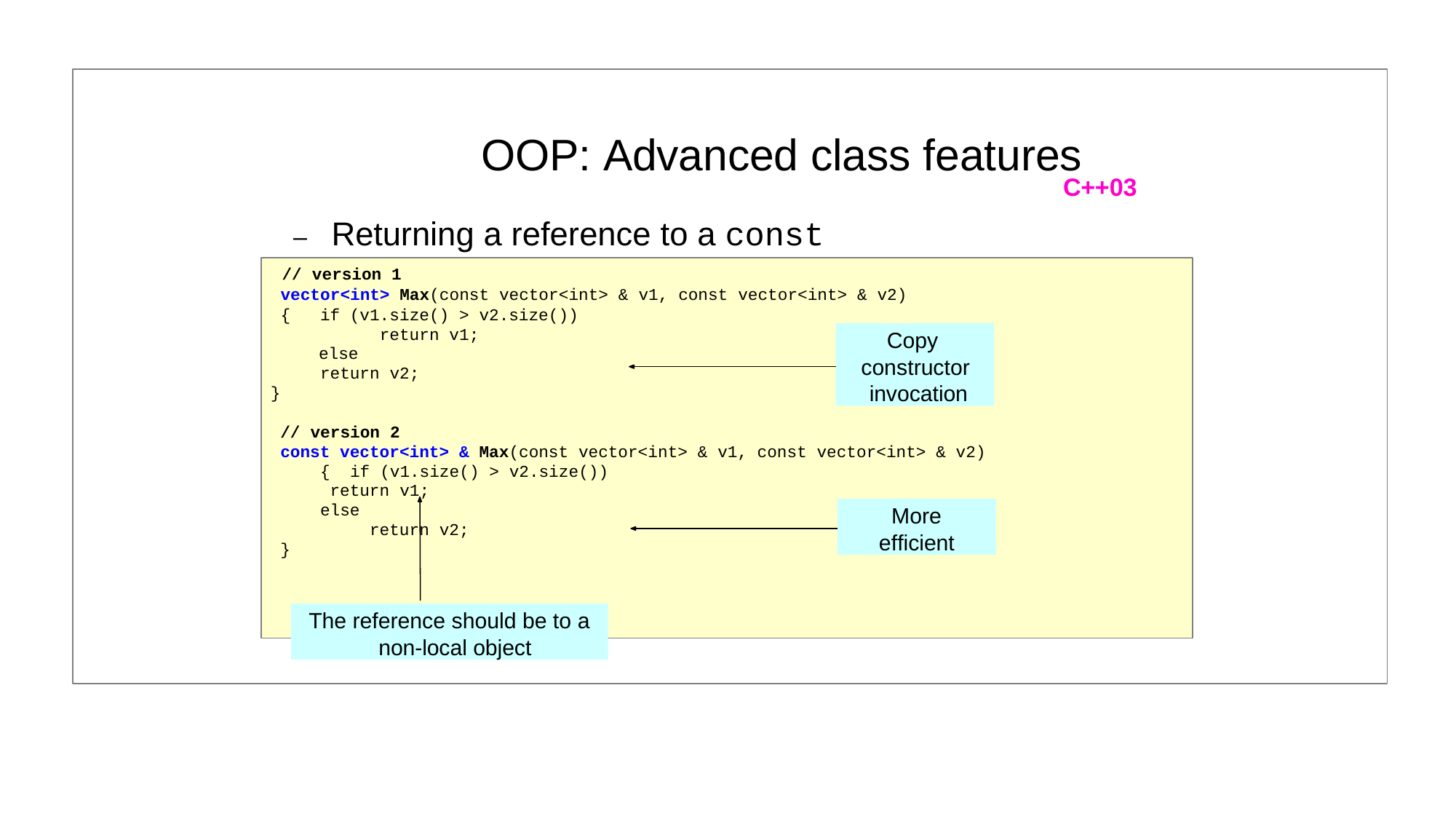

# OOP: Advanced class features
C++03
–	Returning a reference to a const object

// version 1
vector<int> Max(const vector<int> & v1, const vector<int> & v2){
if (v1.size() > v2.size())  return v1;
else
return v2;
Copy  constructor  invocation

}
// version 2
const vector<int> & Max(const vector<int> & v1, const vector<int> & v2){  if (v1.size() > v2.size())
return v1;

else
More  efficient
return v2;

}
The reference should be to a  non-local object